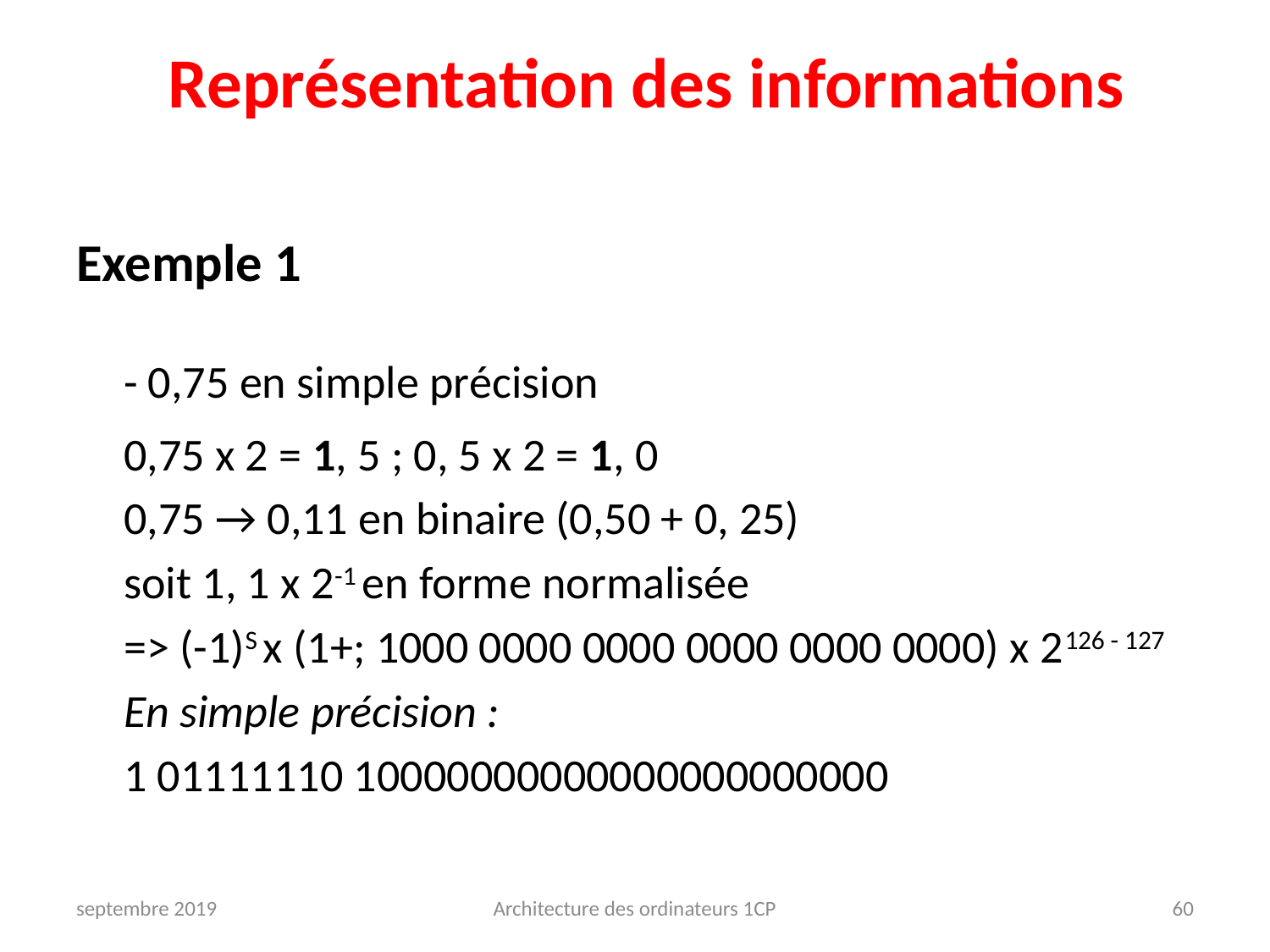

# Représentation des informations
Exemple 1
	- 0,75 en simple précision
	0,75 x 2 = 1, 5 ; 0, 5 x 2 = 1, 0
	0,75 → 0,11 en binaire (0,50 + 0, 25)
	soit 1, 1 x 2-1 en forme normalisée
	=> (-1)S x (1+; 1000 0000 0000 0000 0000 0000) x 2126 - 127
	En simple précision :
  	1 01111110 10000000000000000000000

septembre 2019
Architecture des ordinateurs 1CP
60